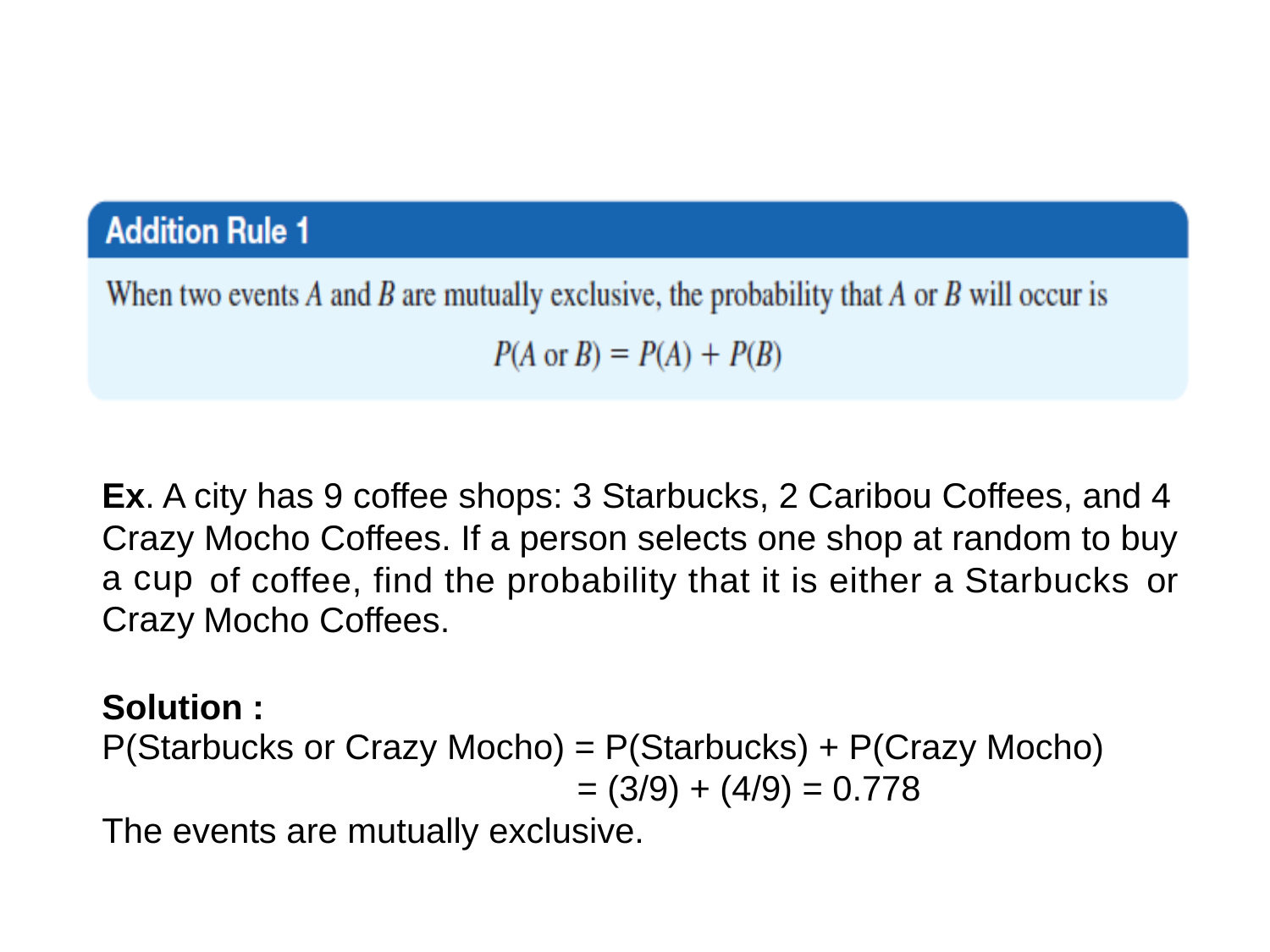

Ex. A city has 9 coffee shops: 3 Starbucks, 2 Caribou Coffees, and 4
Crazy
a cup
Crazy
Mocho Coffees. If a person selects one shop at random to buy
of coffee, find the probability that it is either a Starbucks
Mocho Coffees.
or
Solution :
P(Starbucks or Crazy Mocho) = P(Starbucks) + P(Crazy Mocho)
= (3/9) + (4/9) = 0.778
The events are mutually exclusive.